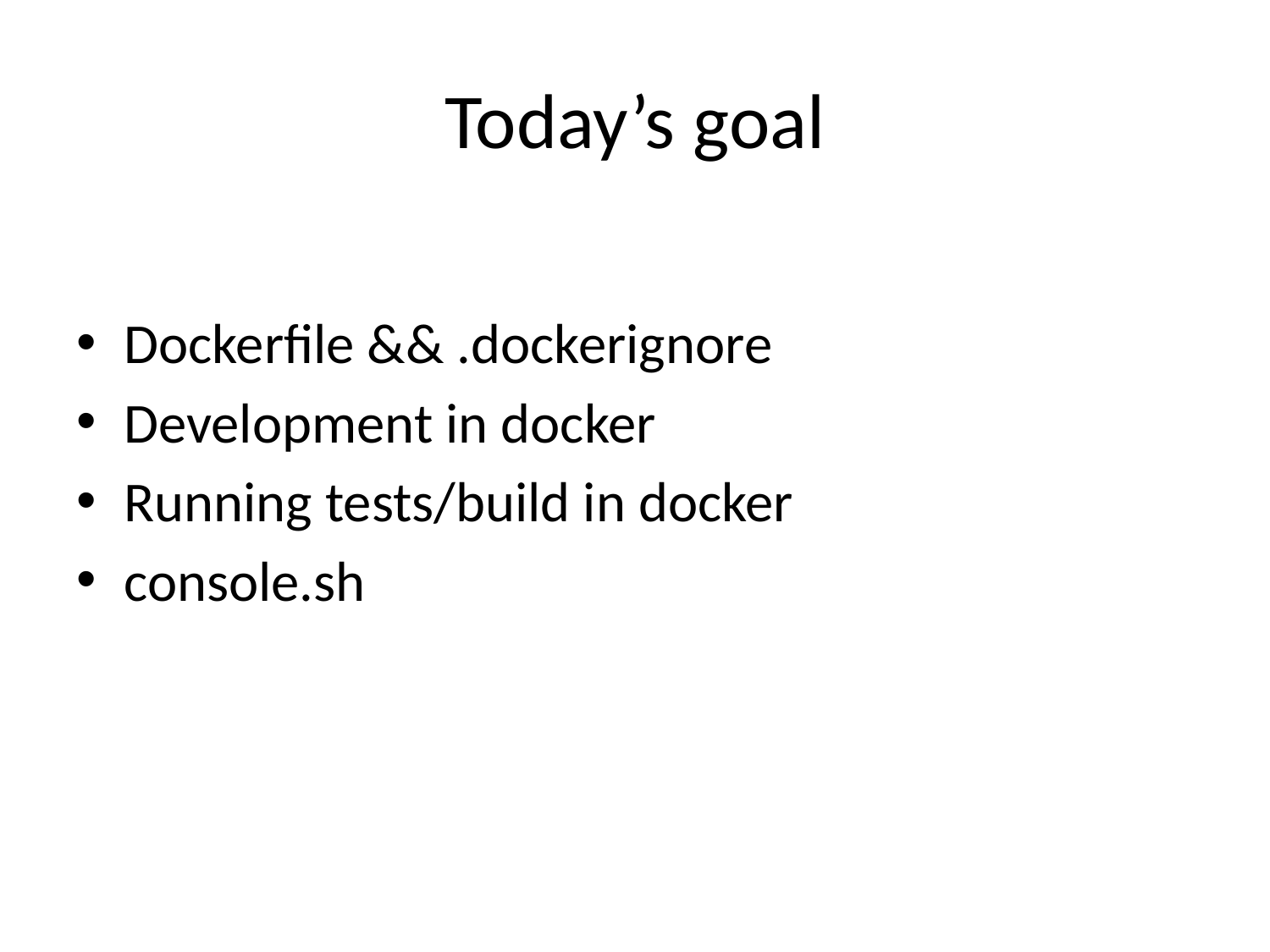

# Today’s goal

Dockerfile && .dockerignore
Development in docker
Running tests/build in docker
console.sh